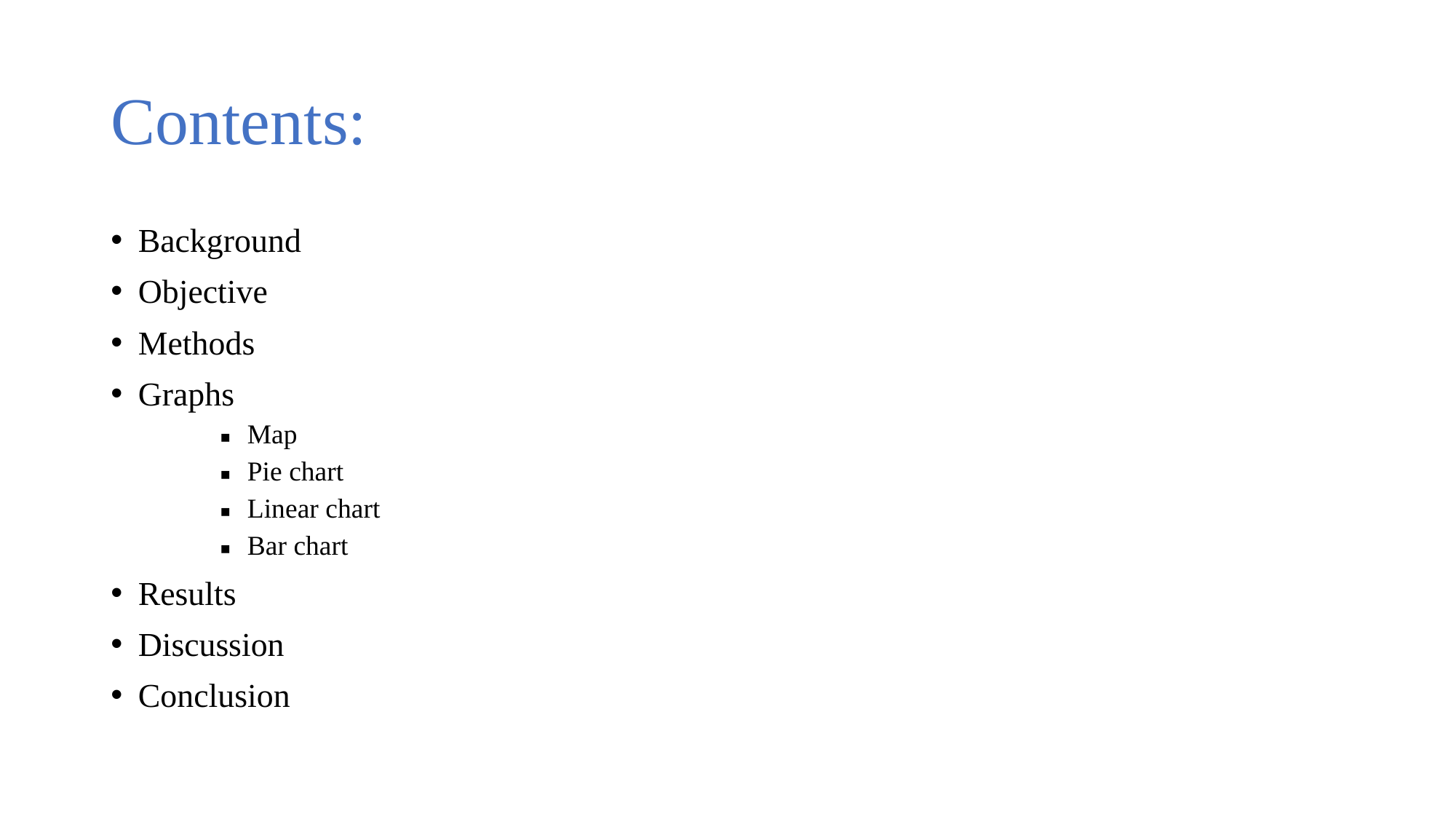

# Contents:
Background
Objective
Methods
Graphs
Map
Pie chart
Linear chart
Bar chart
Results
Discussion
Conclusion